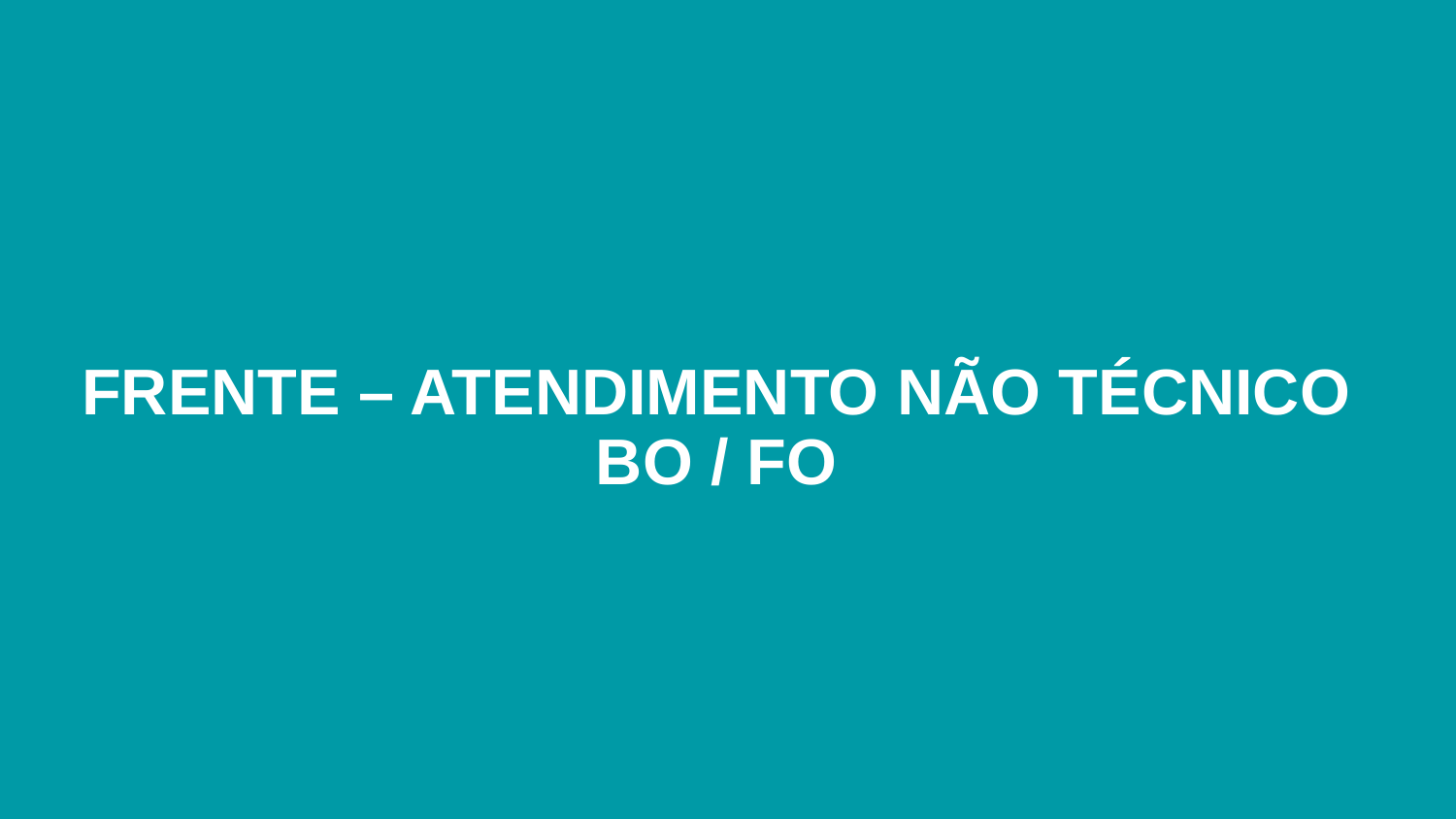

# Frente – Atendimento não técnico bo / fo